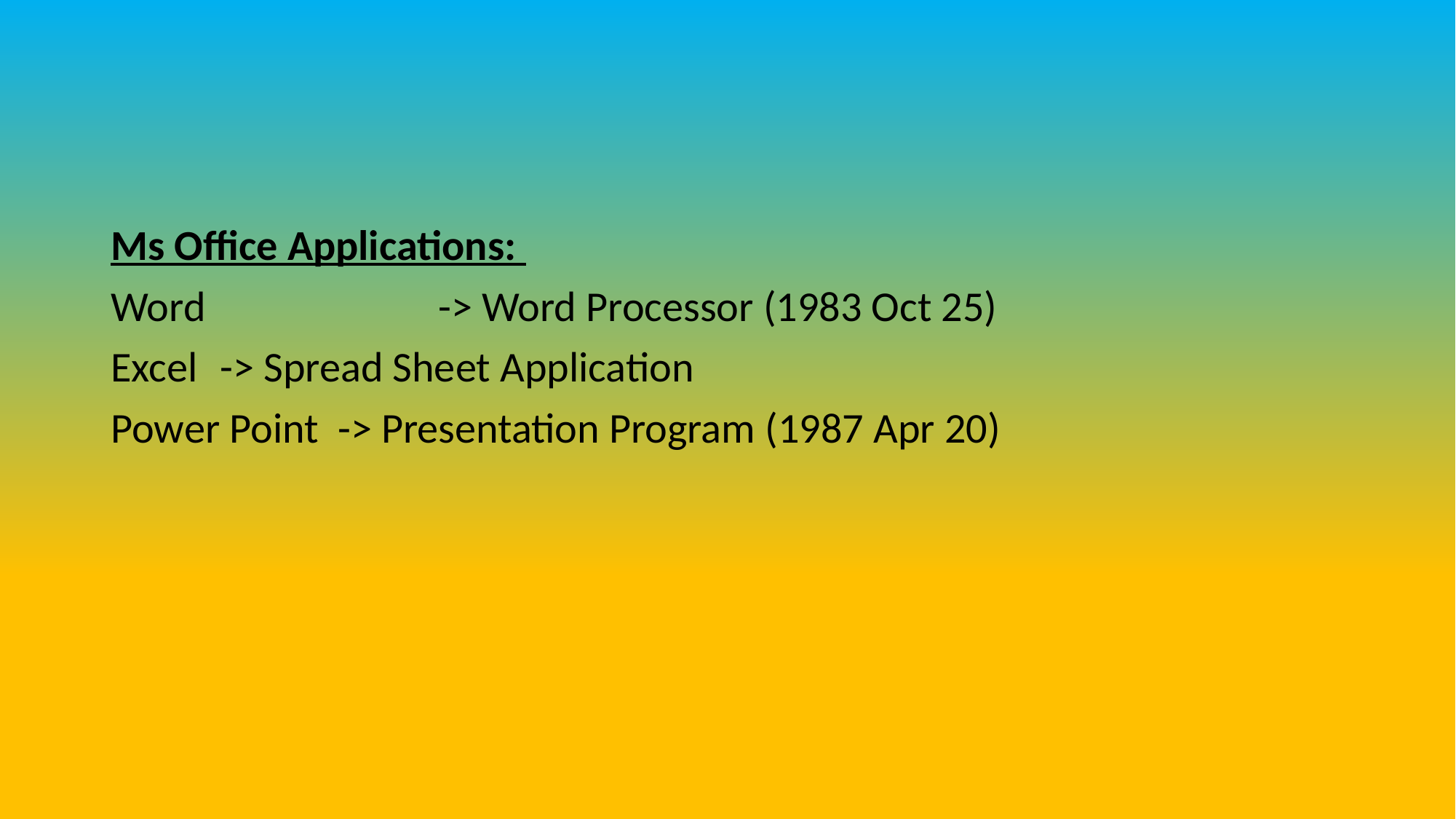

Ms Office Applications:
Word  	 	-> Word Processor (1983 Oct 25)
Excel  	-> Spread Sheet Application
Power Point  -> Presentation Program (1987 Apr 20)